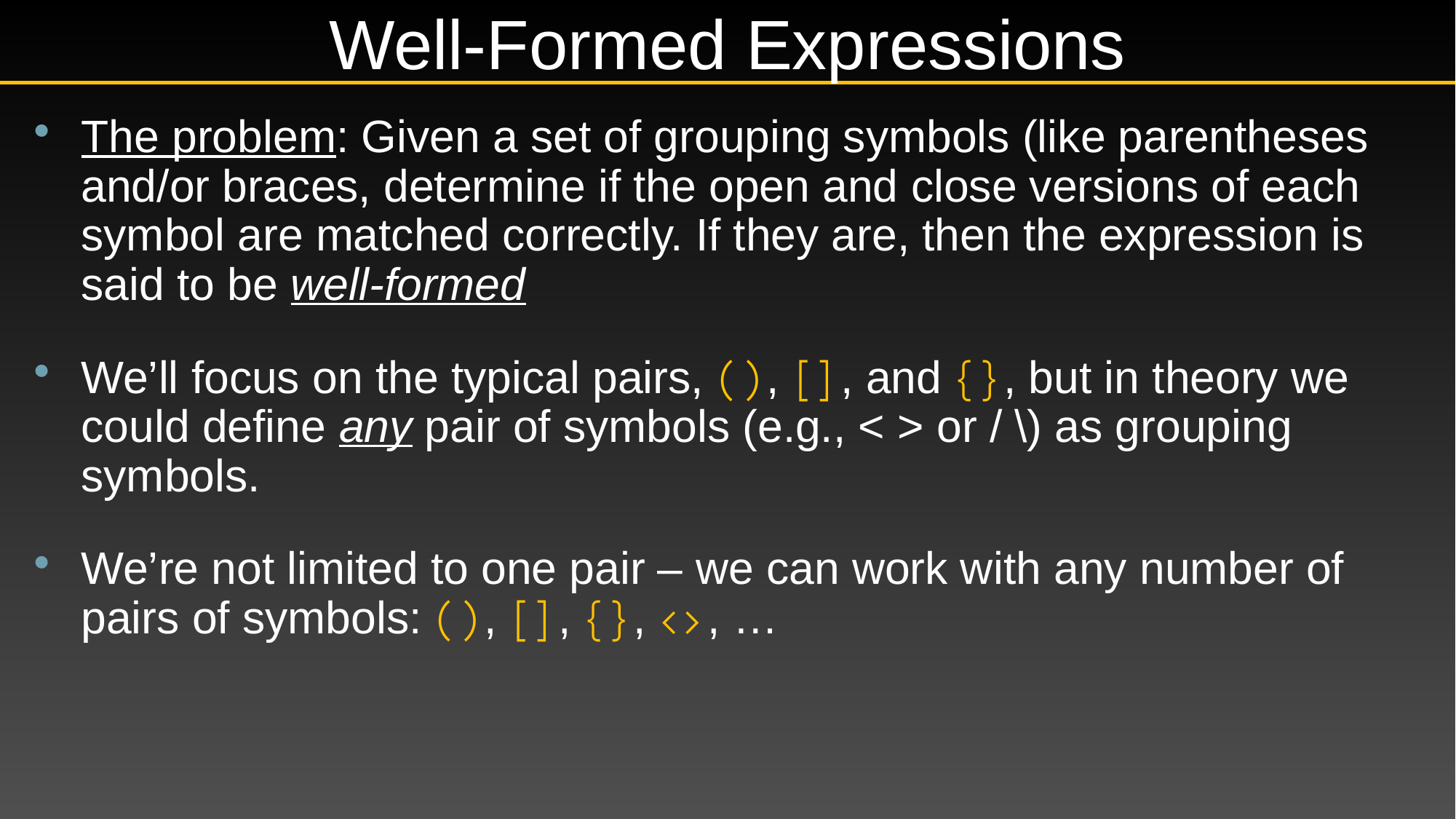

# Well-Formed Expressions
The problem: Given a set of grouping symbols (like parentheses and/or braces, determine if the open and close versions of each symbol are matched correctly. If they are, then the expression is said to be well-formed

We’ll focus on the typical pairs, (), [], and {}, but in theory we could define any pair of symbols (e.g., < > or / \) as grouping symbols.

We’re not limited to one pair – we can work with any number of pairs of symbols: (), [], {}, <>, …